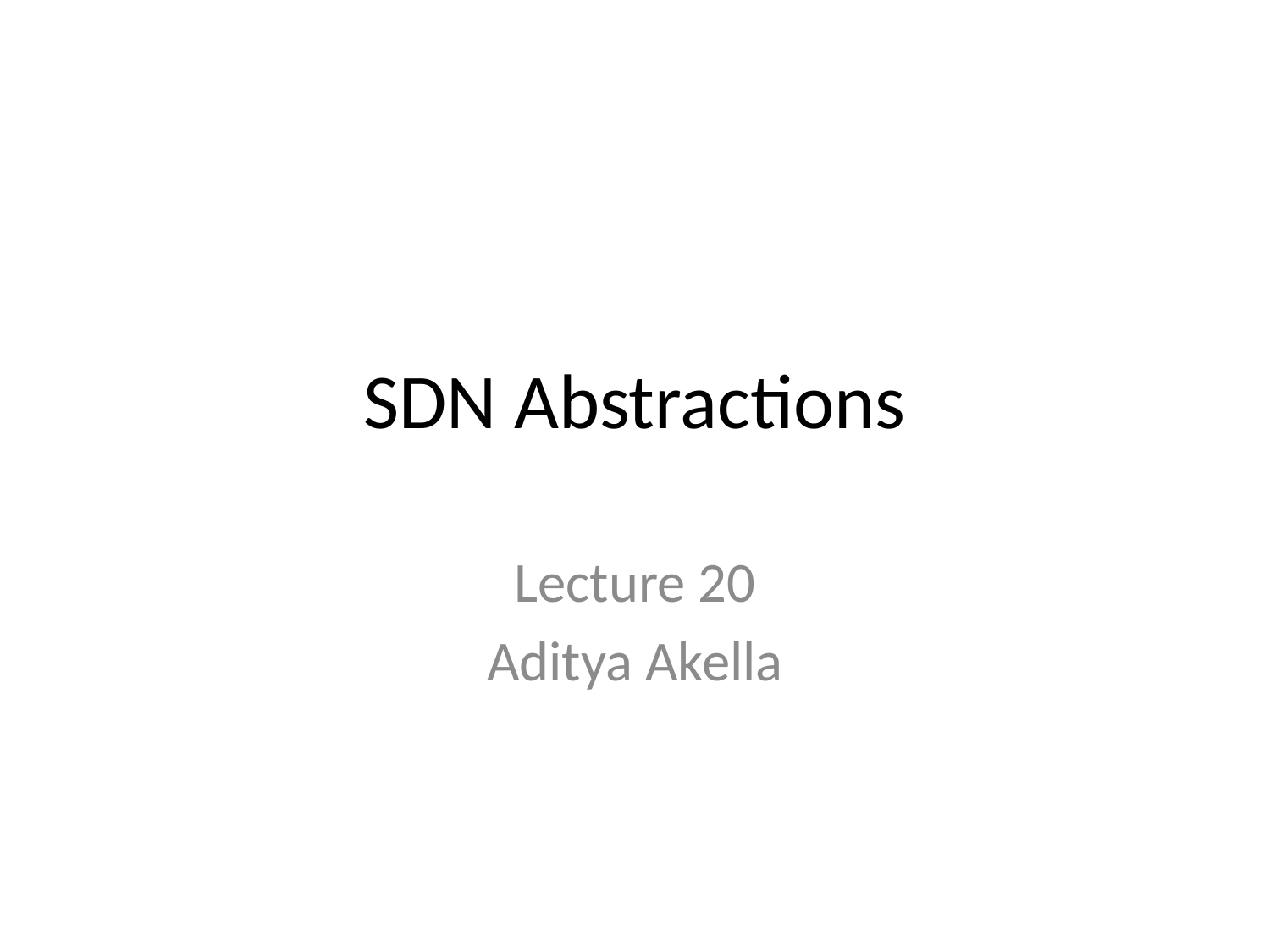

# SDN Abstractions
Lecture 20
Aditya Akella